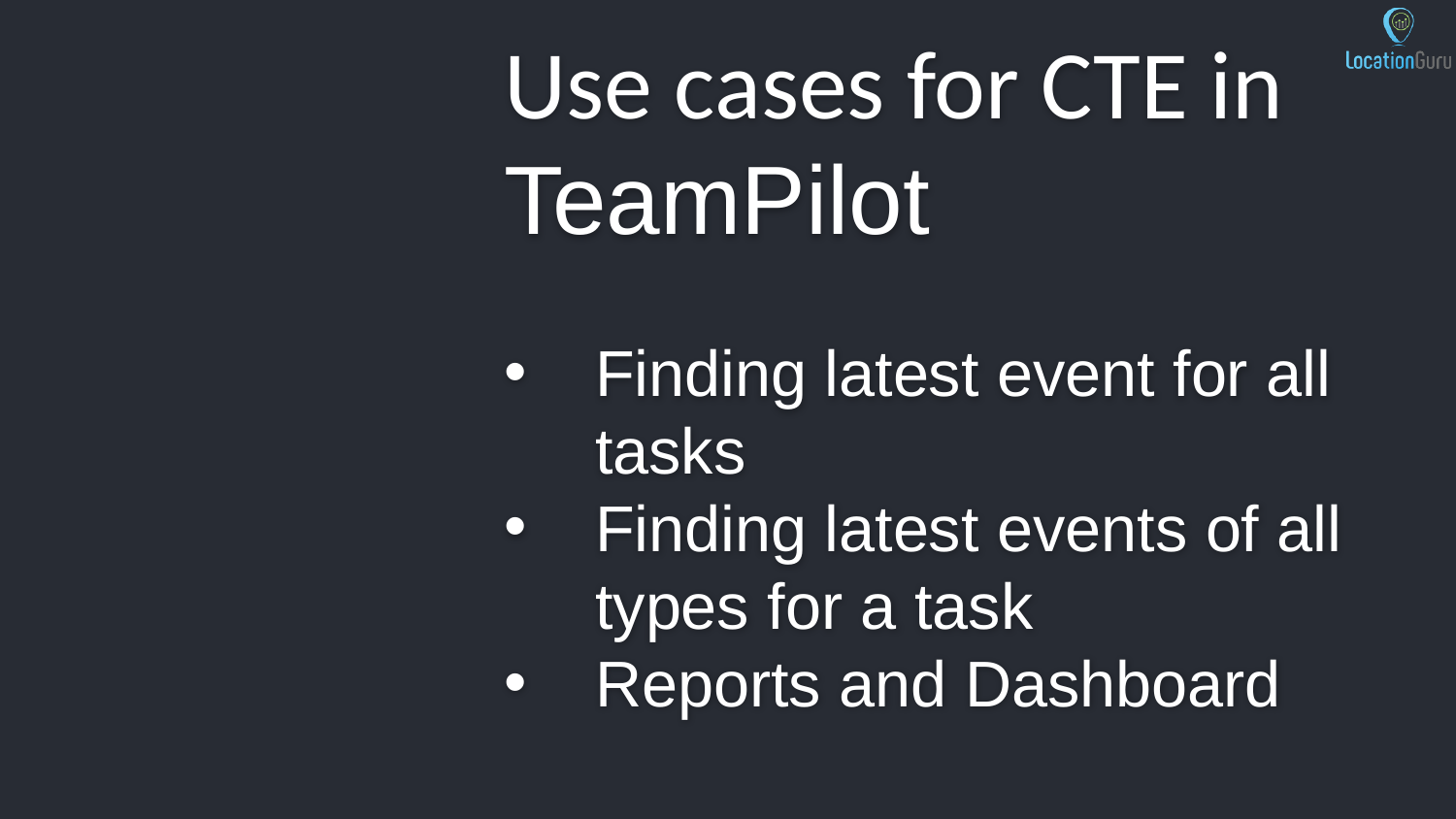

Use cases for CTE in TeamPilot

Finding latest event for all tasks
Finding latest events of all types for a task
Reports and Dashboard